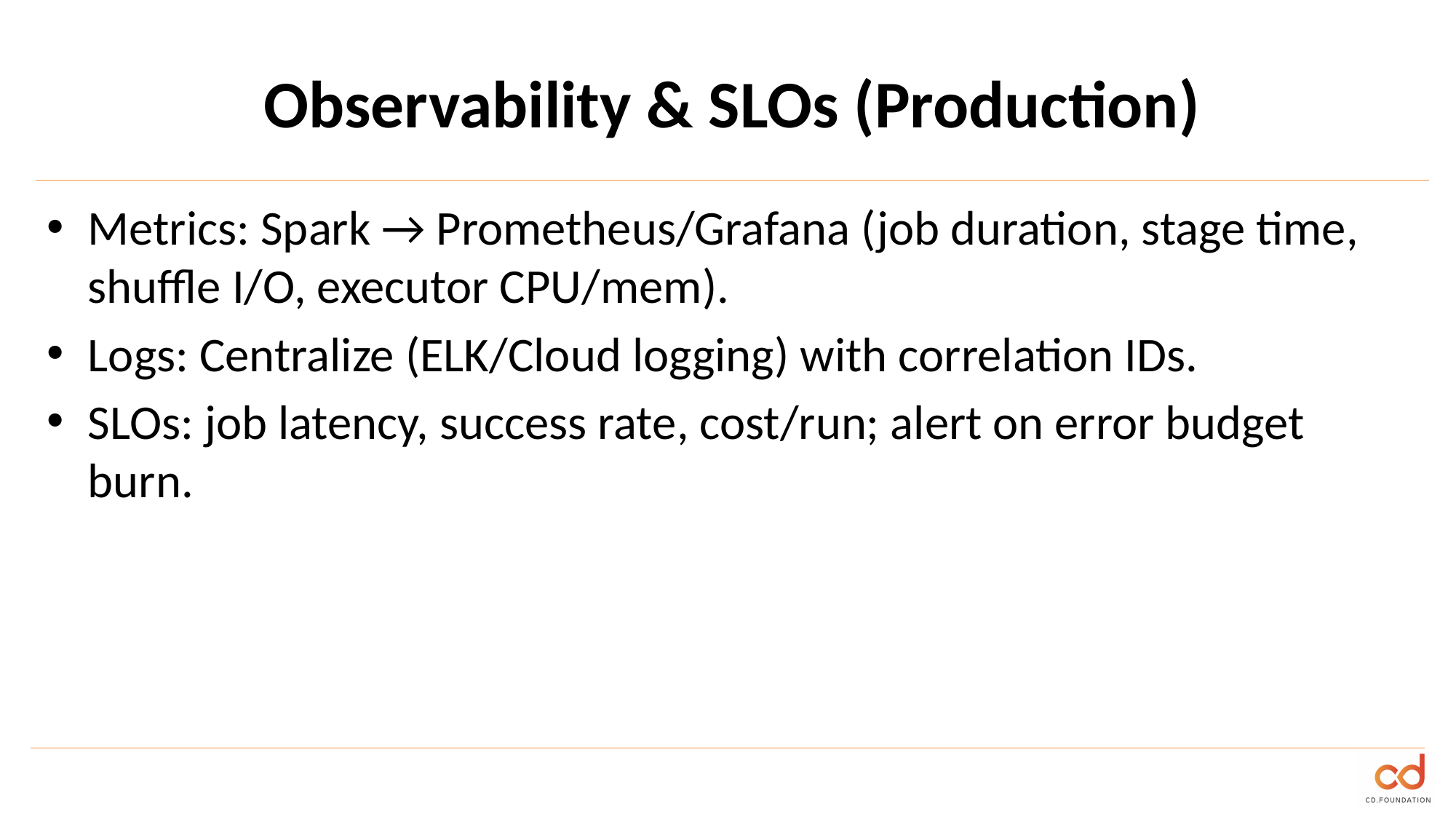

# Observability & SLOs (Production)
Metrics: Spark → Prometheus/Grafana (job duration, stage time, shuffle I/O, executor CPU/mem).
Logs: Centralize (ELK/Cloud logging) with correlation IDs.
SLOs: job latency, success rate, cost/run; alert on error budget burn.